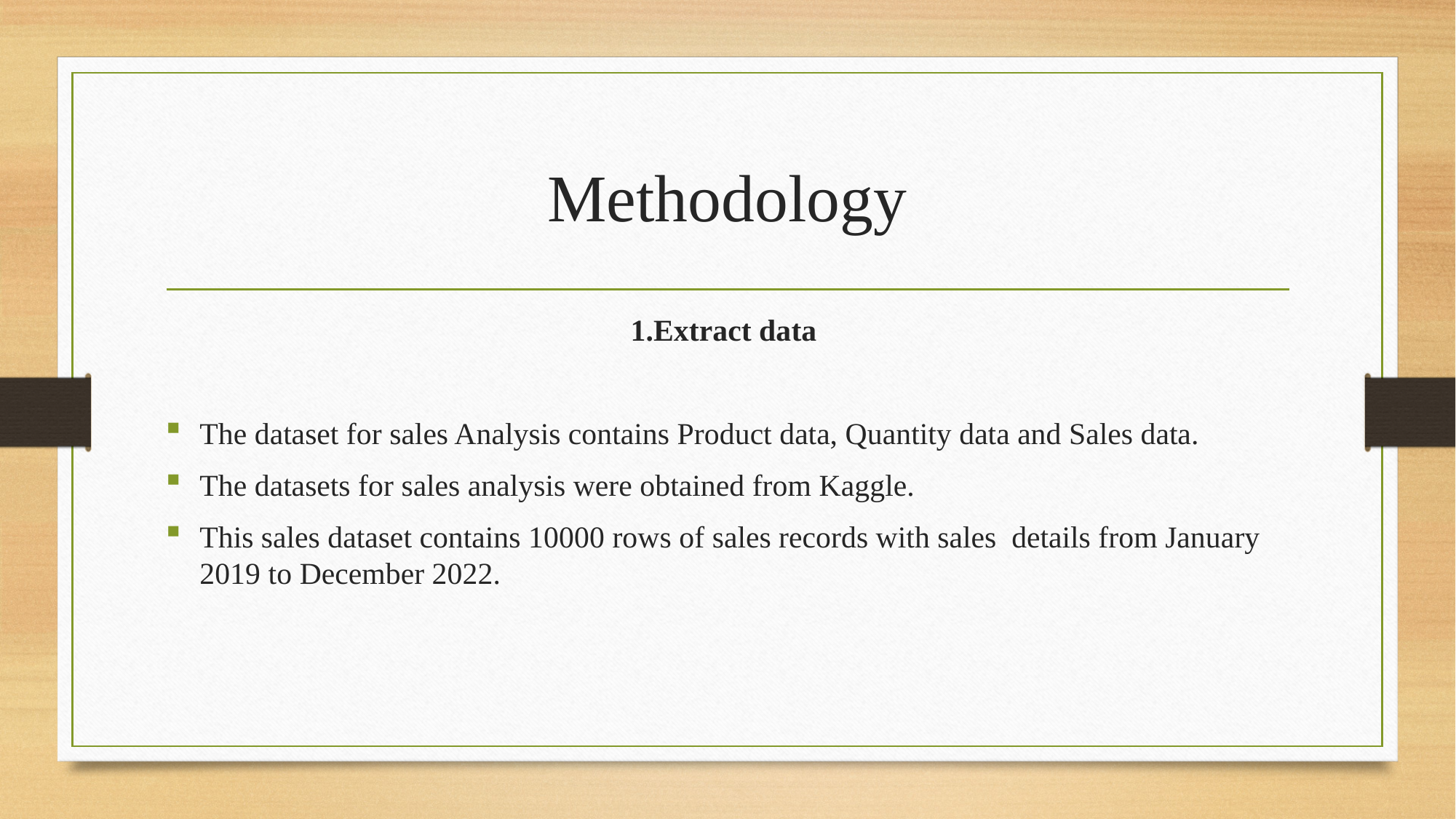

# Methodology
1.Extract data

The dataset for sales Analysis contains Product data, Quantity data and Sales data.
The datasets for sales analysis were obtained from Kaggle.
This sales dataset contains 10000 rows of sales records with sales  details from January 2019 to December 2022.